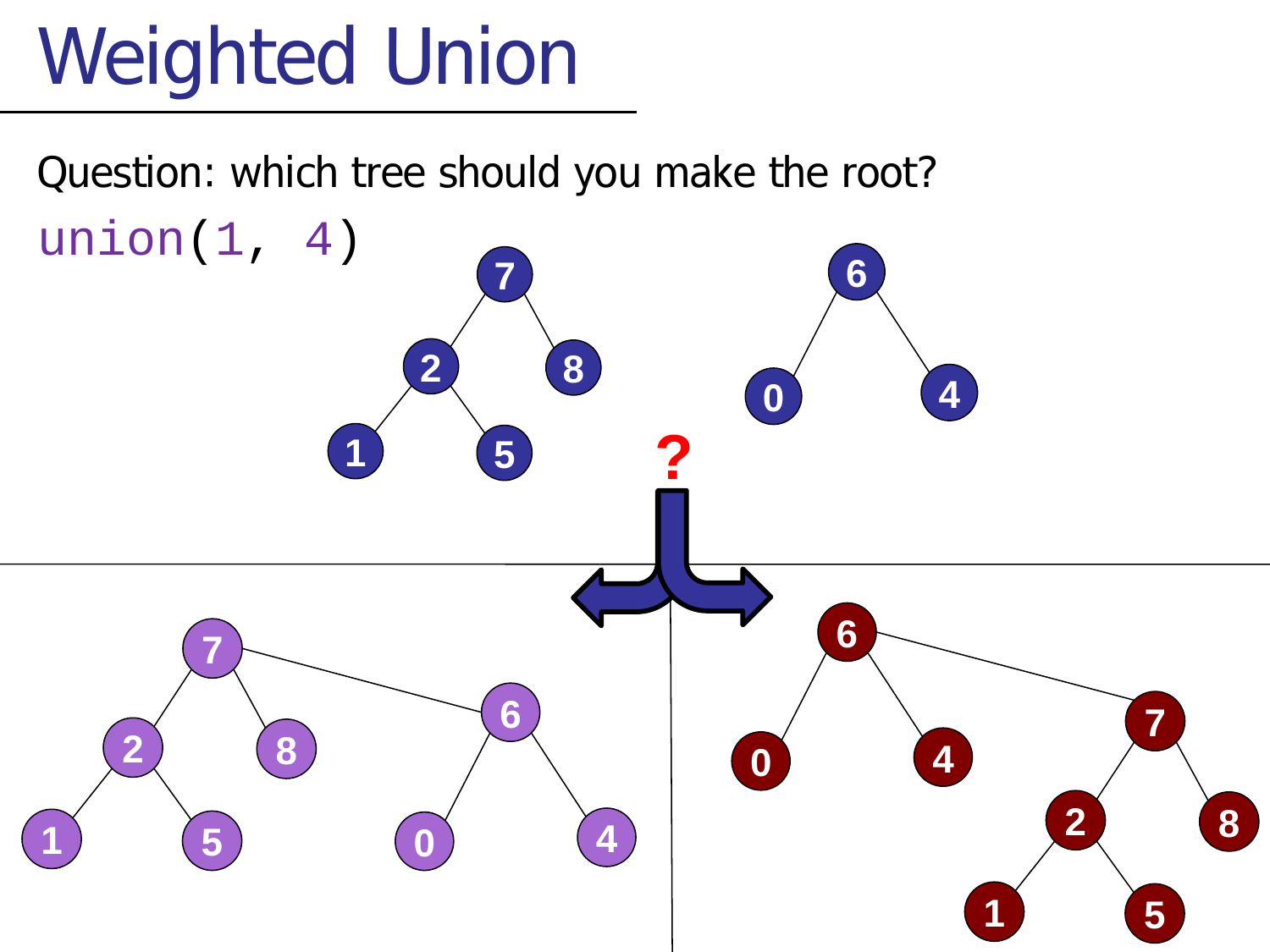

Weighted Union
Question: which tree should you make the root?
union(1, 4)

6
4
0
7
2
8
1
5
?

6
4
0
7
2
8
1
5
6
4
0
7
2
8
1
5